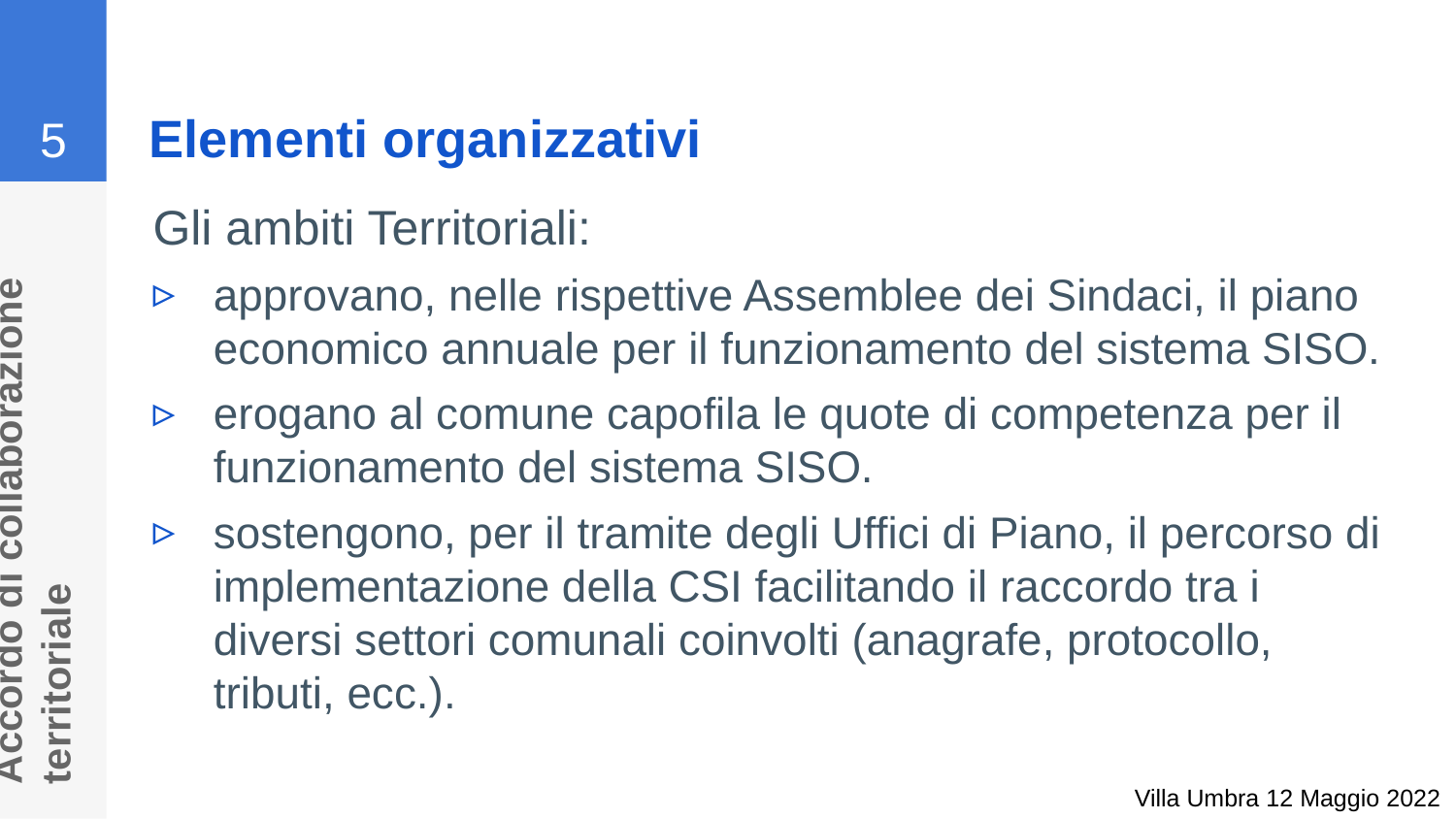

5
# Elementi organizzativi
Gli ambiti Territoriali:
approvano, nelle rispettive Assemblee dei Sindaci, il piano economico annuale per il funzionamento del sistema SISO.
erogano al comune capofila le quote di competenza per il funzionamento del sistema SISO.
sostengono, per il tramite degli Uffici di Piano, il percorso di implementazione della CSI facilitando il raccordo tra i diversi settori comunali coinvolti (anagrafe, protocollo, tributi, ecc.).
Accordo di collaborazione territoriale